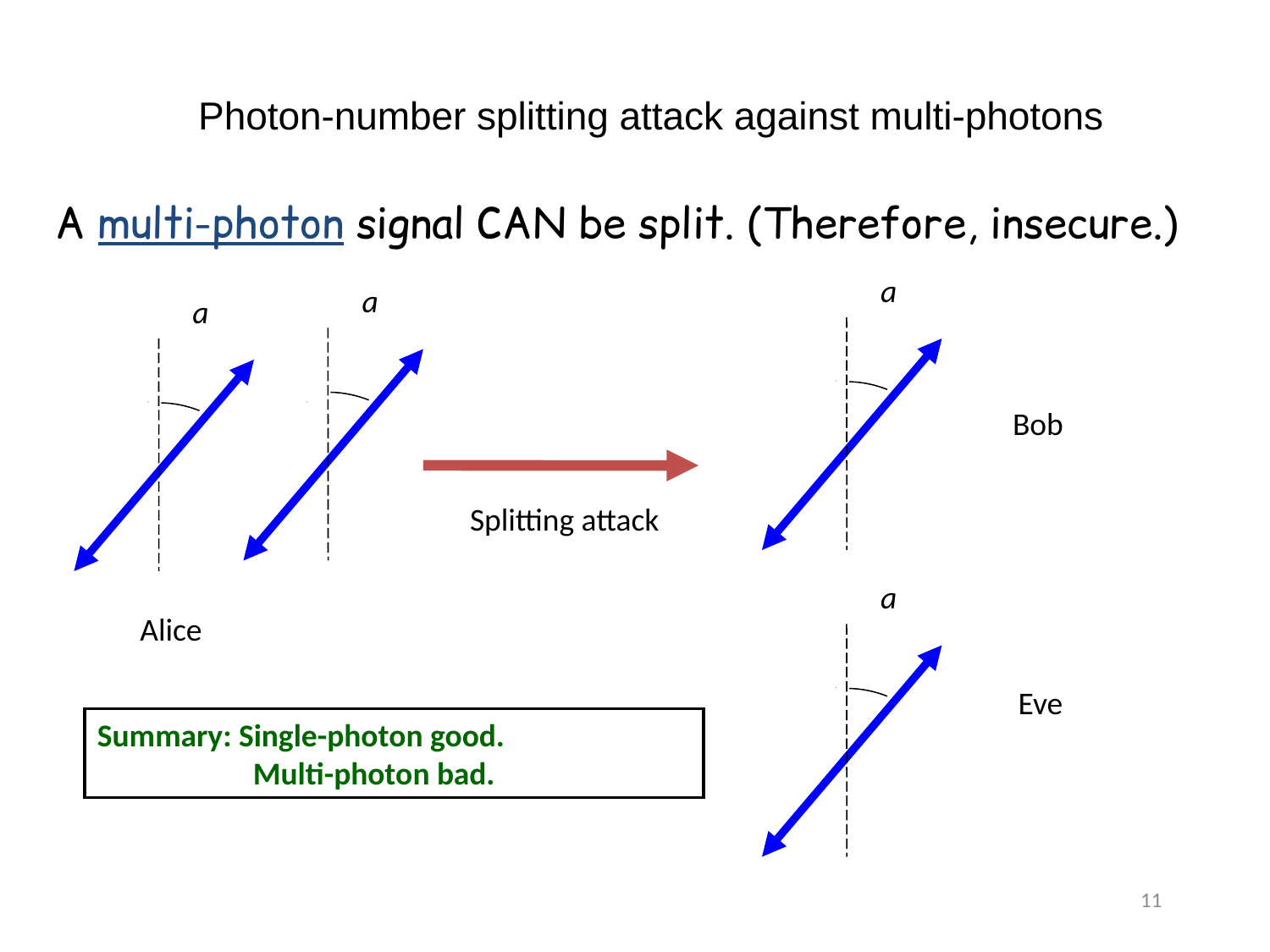

# Photon-number splitting attack against multi-photons
A multi-photon signal CAN be split. (Therefore, insecure.)

a

Bob

Splitting attack
a

Eve
a
a

Alice

Summary: Single-photon good.
	    Multi-photon bad.
11